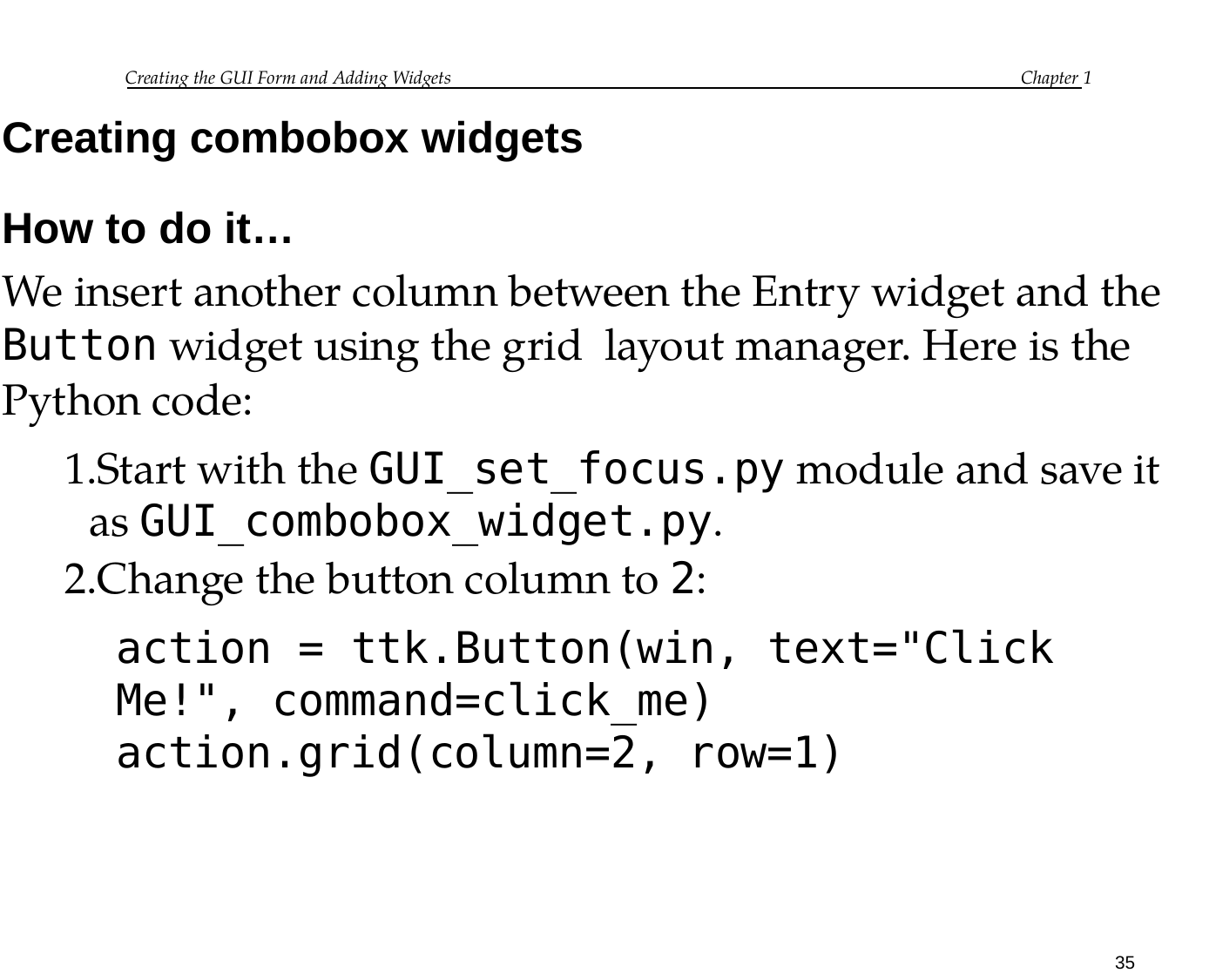

Creating the GUI Form and Adding Widgets	                                                                     Chapter 1

Creating combobox widgets

How to do it…
We insert another column between the Entry widget and the Button widget using the grid  layout manager. Here is the Python code:
Start with the GUI_set_focus.py module and save it as GUI_combobox_widget.py.
Change the button column to 2:
action = ttk.Button(win, text="Click Me!", command=click_me)  action.grid(column=2, row=1)

35